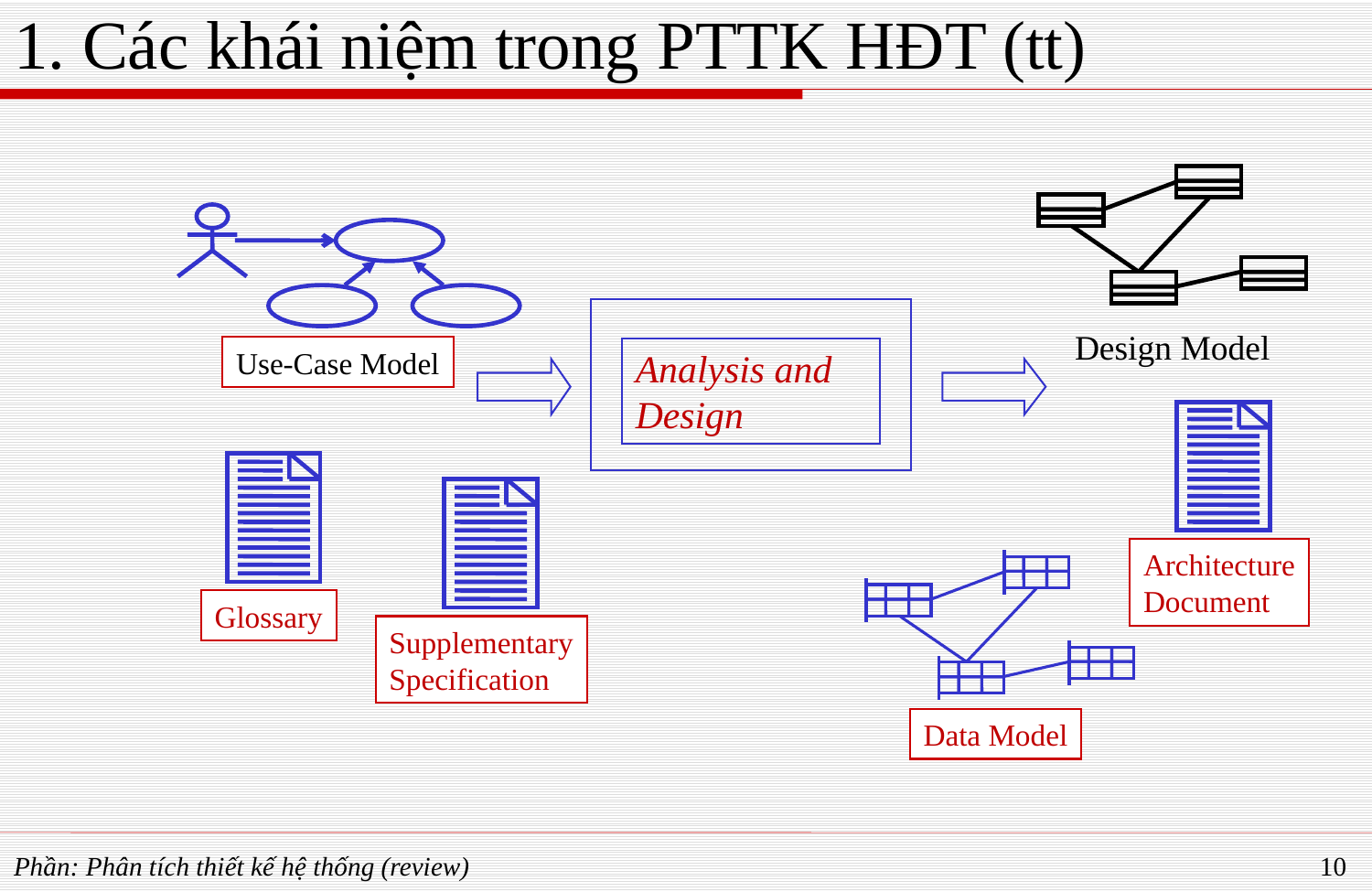

# 1. Các khái niệm trong PTTK HĐT (tt)

Design Model

Use-Case Model

Analysis and Design

Architecture
Document

Glossary

Supplementary
Specification

Data Model
Phần: Phân tích thiết kế hệ thống (review)
10